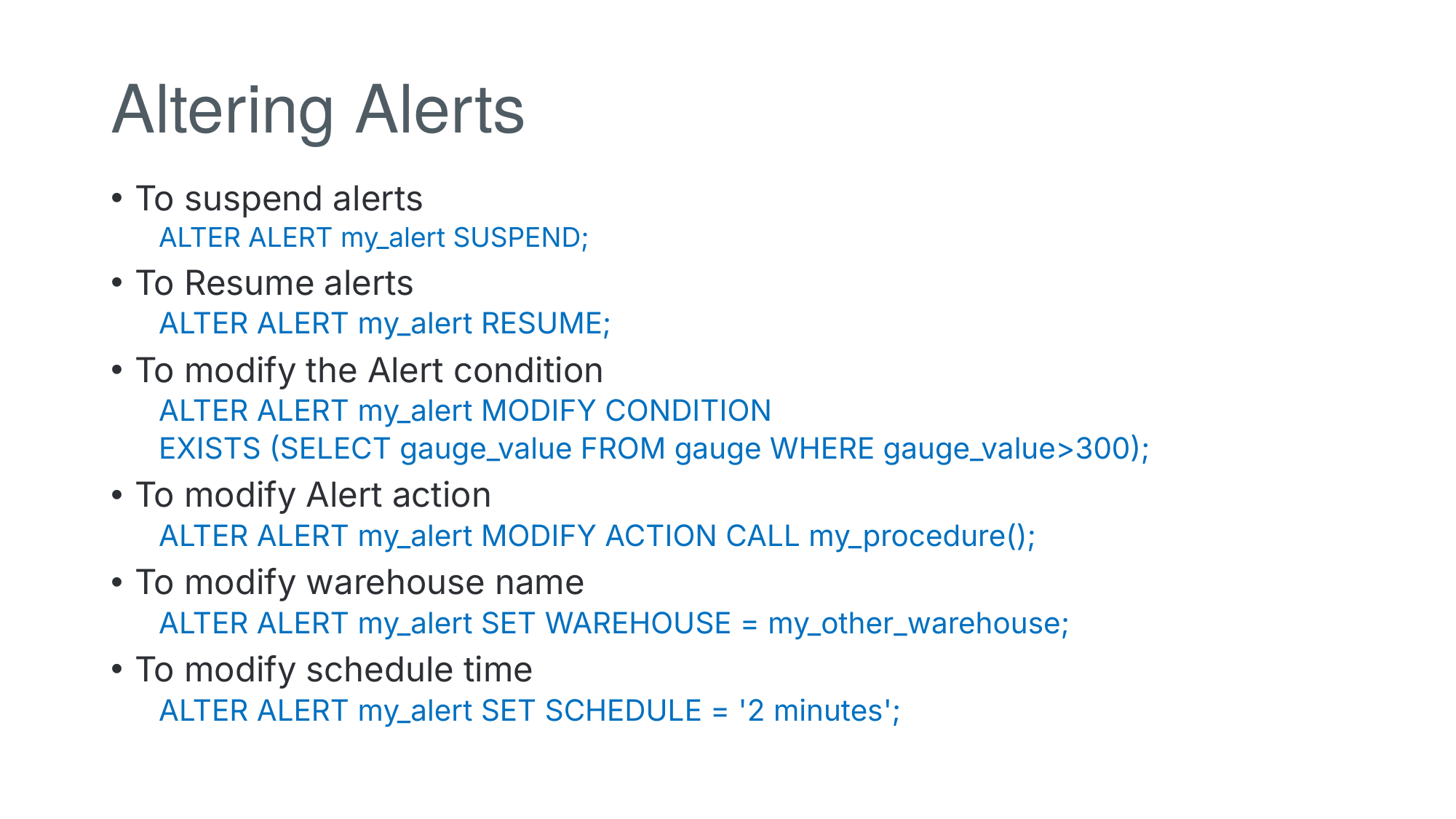

# Altering Alerts
To suspend alerts
ALTER ALERT my_alert SUSPEND;
To Resume alerts
ALTER ALERT my_alert RESUME;
To modify the Alert condition
ALTER ALERT my_alert MODIFY CONDITION
EXISTS (SELECT gauge_value FROM gauge WHERE gauge_value>300);
To modify Alert action
ALTER ALERT my_alert MODIFY ACTION CALL my_procedure();
To modify warehouse name
ALTER ALERT my_alert SET WAREHOUSE = my_other_warehouse;
To modify schedule time
ALTER ALERT my_alert SET SCHEDULE = '2 minutes';